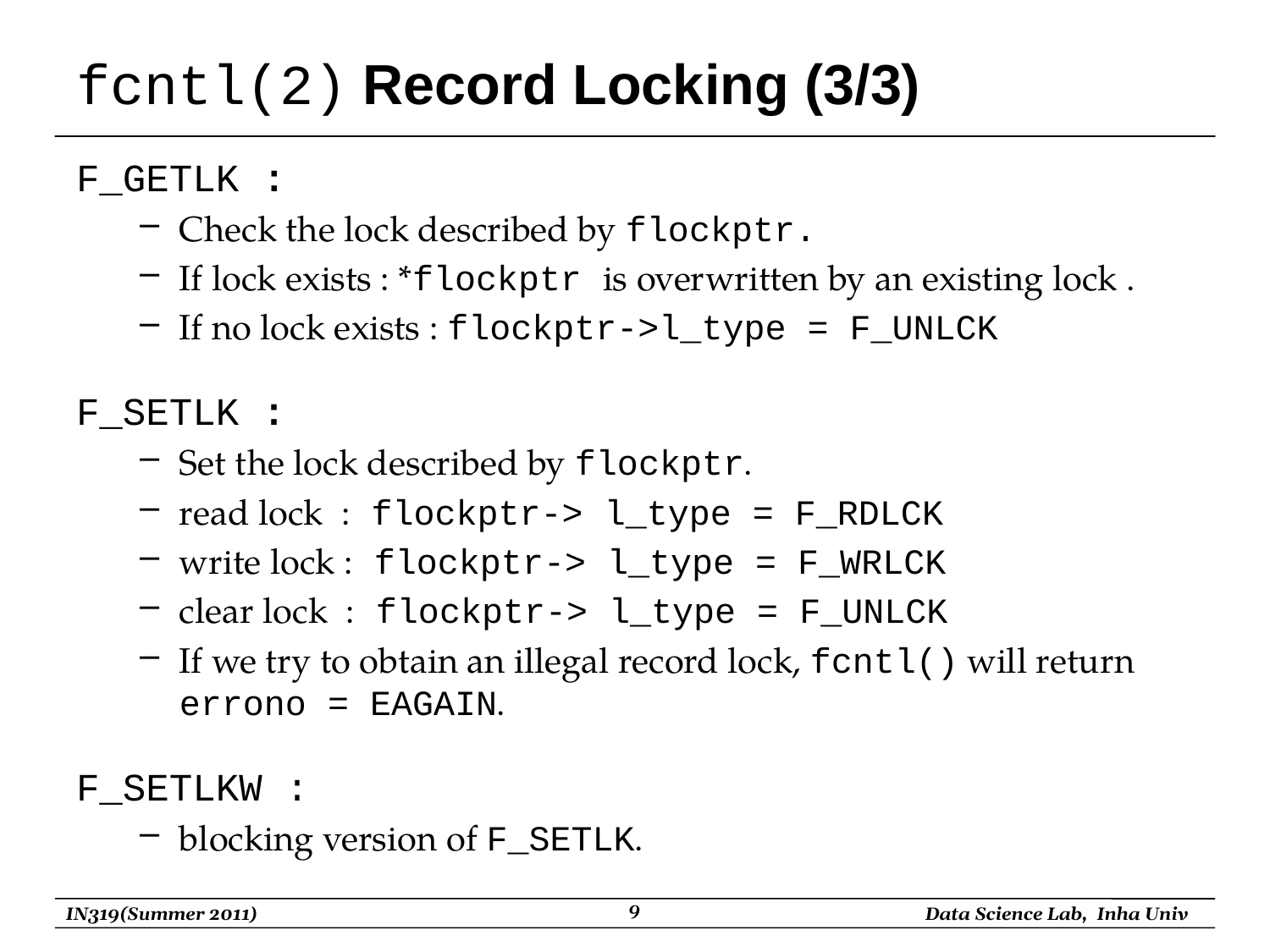

# fcntl(2) Record Locking (3/3)
F_GETLK :
Check the lock described by flockptr.
If lock exists : *flockptr is overwritten by an existing lock .
If no lock exists : flockptr->l_type = F_UNLCK
F_SETLK :
Set the lock described by flockptr.
read lock  : flockptr-> l_type = F_RDLCK
write lock : flockptr-> l_type = F_WRLCK
clear lock  : flockptr-> l_type = F_UNLCK
If we try to obtain an illegal record lock, fcntl() will return errono = EAGAIN.
F_SETLKW :
blocking version of F_SETLK.

9